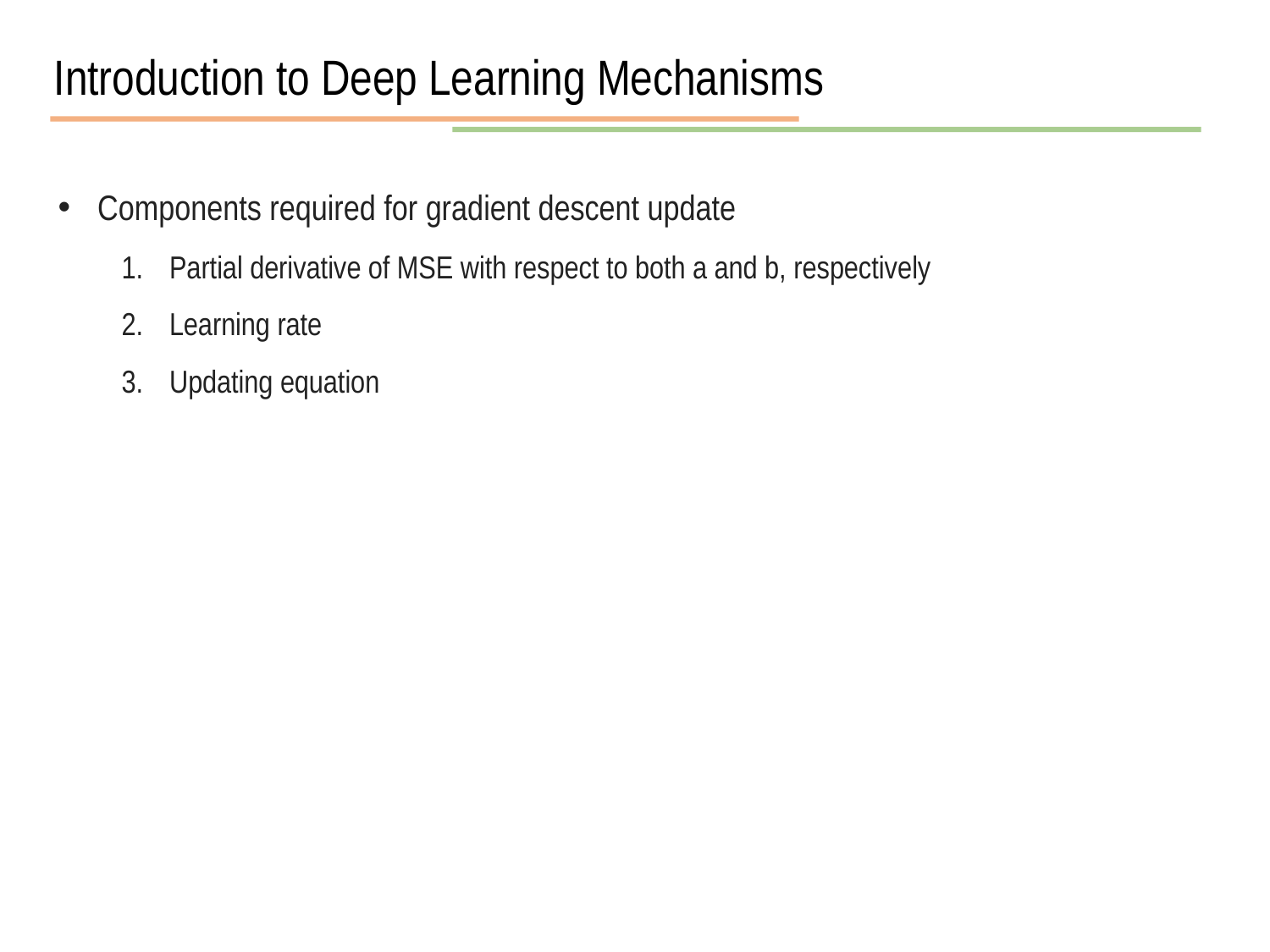

Introduction to Deep Learning Mechanisms
Components required for gradient descent update
Partial derivative of MSE with respect to both a and b, respectively
Learning rate
Updating equation